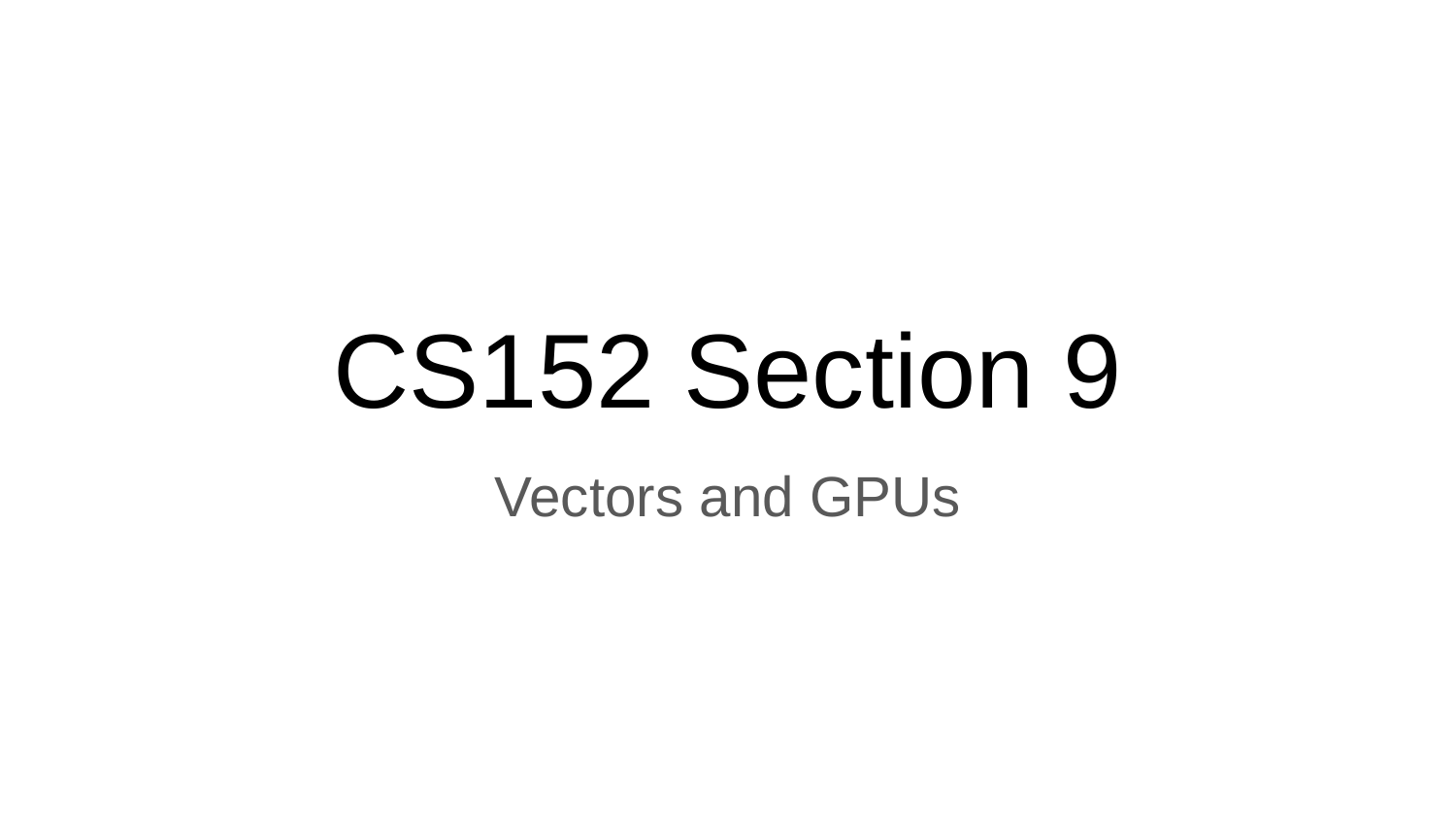

# CS152 Section 9
Vectors and GPUs